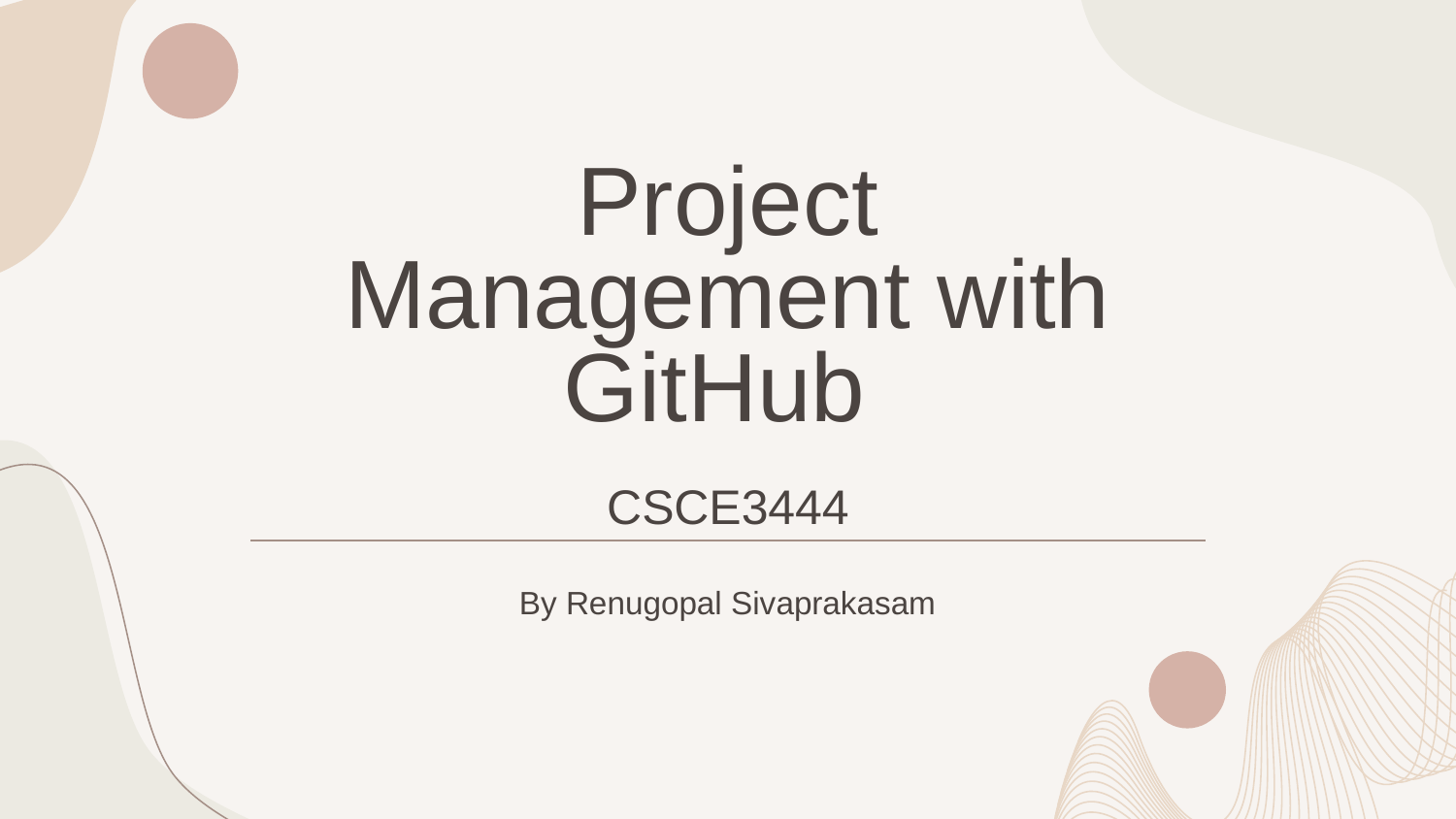

# Project Management with GitHub
CSCE3444
By Renugopal Sivaprakasam